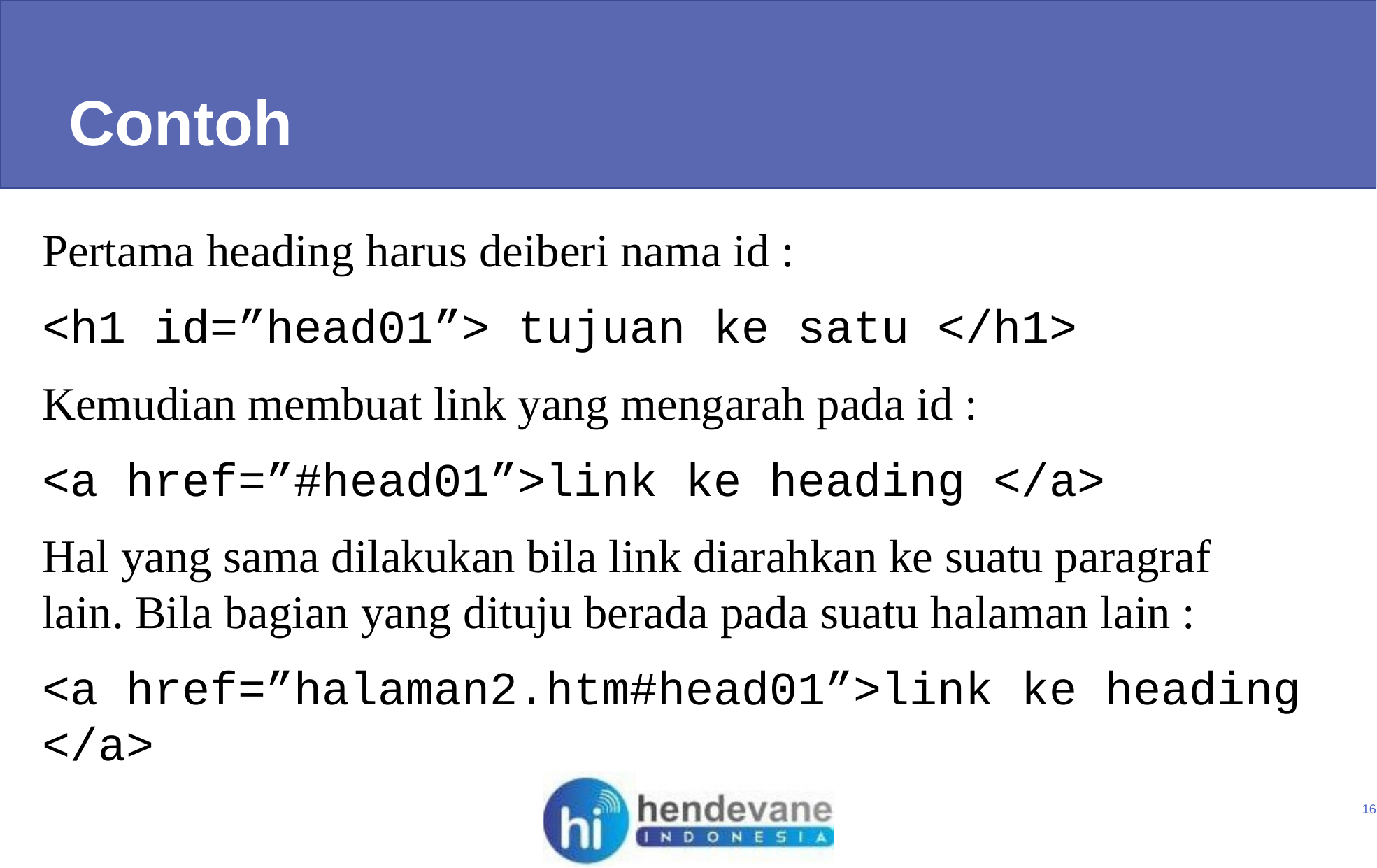

Contoh
Pertama heading harus deiberi nama id :
<h1 id=”head01”> tujuan ke satu </h1>
Kemudian membuat link yang mengarah pada id :
<a href=”#head01”>link ke heading </a>
Hal yang sama dilakukan bila link diarahkan ke suatu paragraf lain. Bila bagian yang dituju berada pada suatu halaman lain :
<a href=”halaman2.htm#head01”>link ke heading </a>
16